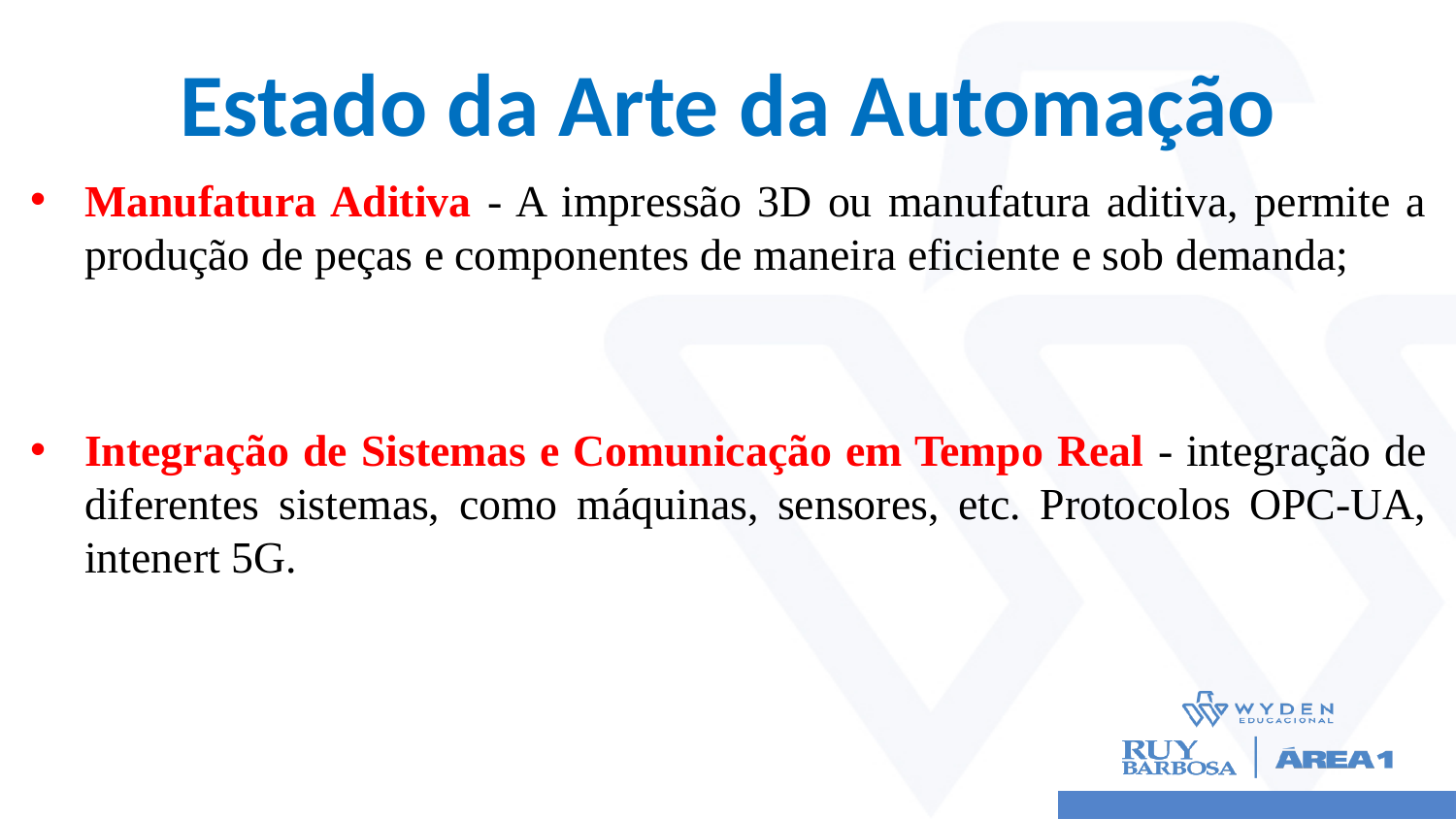

# Estado da Arte da Automação
Manufatura Aditiva - A impressão 3D ou manufatura aditiva, permite a produção de peças e componentes de maneira eficiente e sob demanda;

Integração de Sistemas e Comunicação em Tempo Real - integração de diferentes sistemas, como máquinas, sensores, etc. Protocolos OPC-UA, intenert 5G.